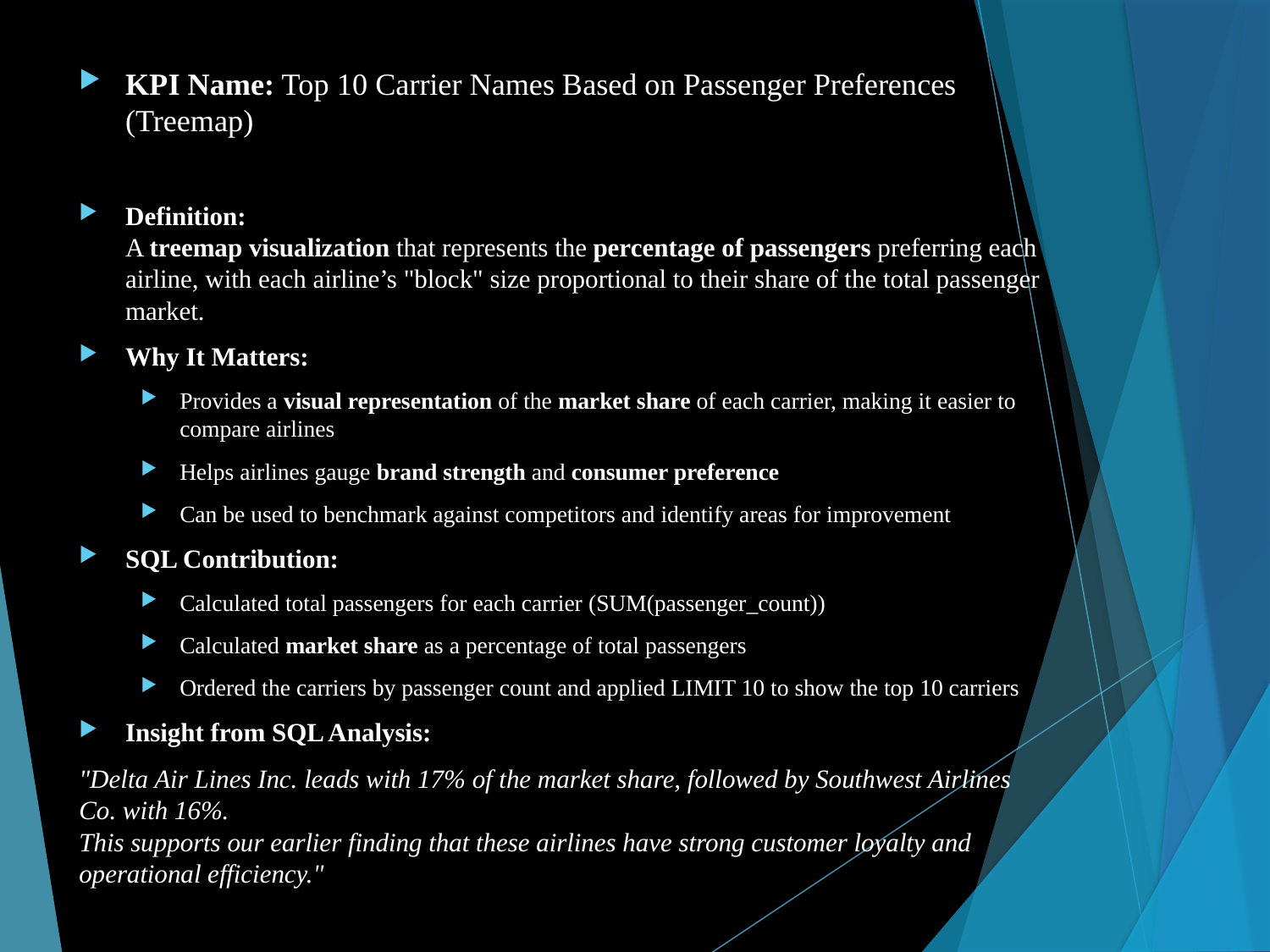

KPI Name: Top 10 Carrier Names Based on Passenger Preferences (Treemap)

Definition:
A treemap visualization that represents the percentage of passengers preferring each airline, with each airline’s "block" size proportional to their share of the total passenger market.
Why It Matters:
Provides a visual representation of the market share of each carrier, making it easier to compare airlines
Helps airlines gauge brand strength and consumer preference
Can be used to benchmark against competitors and identify areas for improvement
SQL Contribution:
Calculated total passengers for each carrier (SUM(passenger_count))
Calculated market share as a percentage of total passengers
Ordered the carriers by passenger count and applied LIMIT 10 to show the top 10 carriers
Insight from SQL Analysis:
"Delta Air Lines Inc. leads with 17% of the market share, followed by Southwest Airlines Co. with 16%.
This supports our earlier finding that these airlines have strong customer loyalty and operational efficiency."